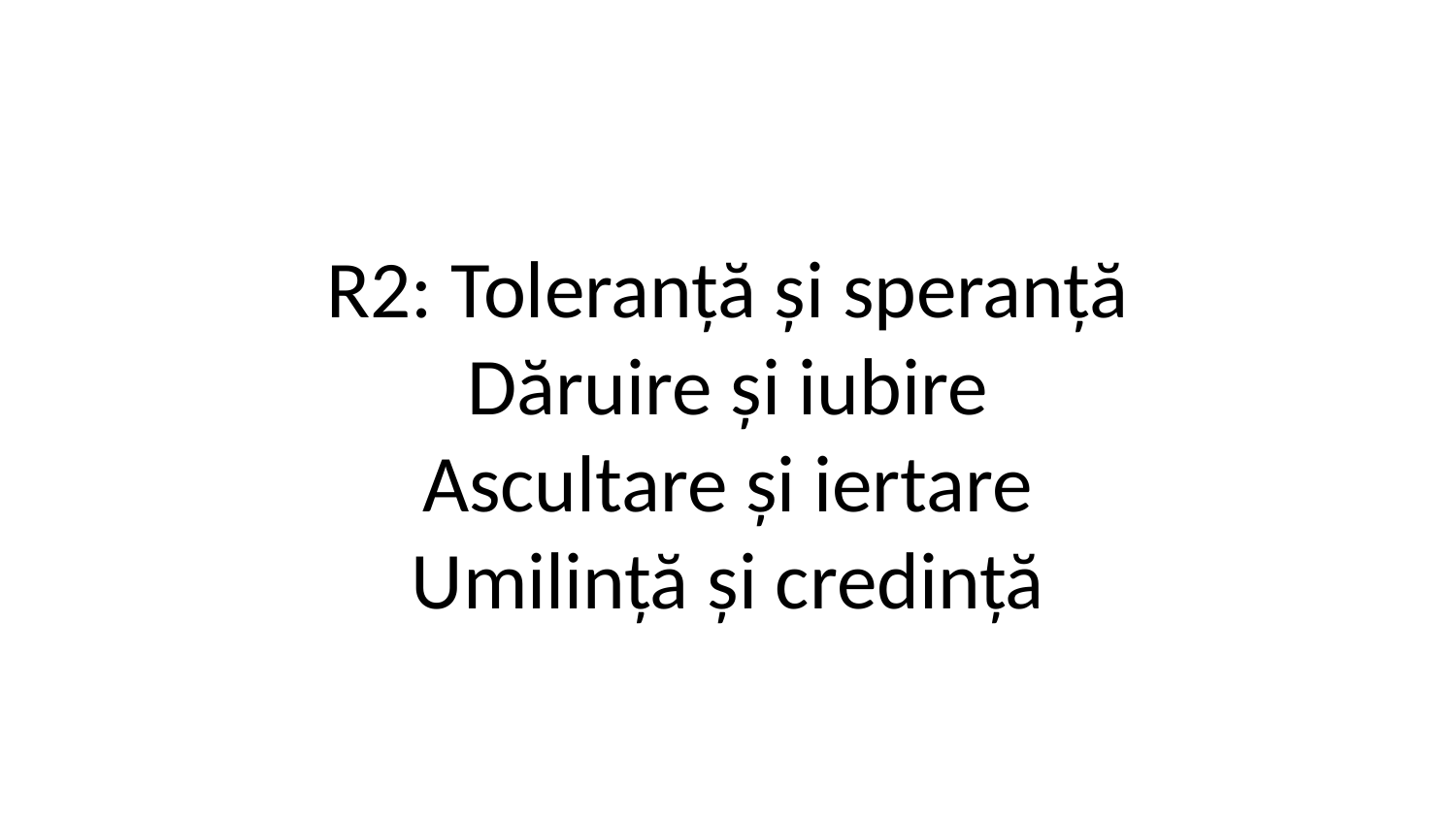

R2: Toleranță și speranță
Dăruire și iubire
Ascultare și iertare
Umilință și credință